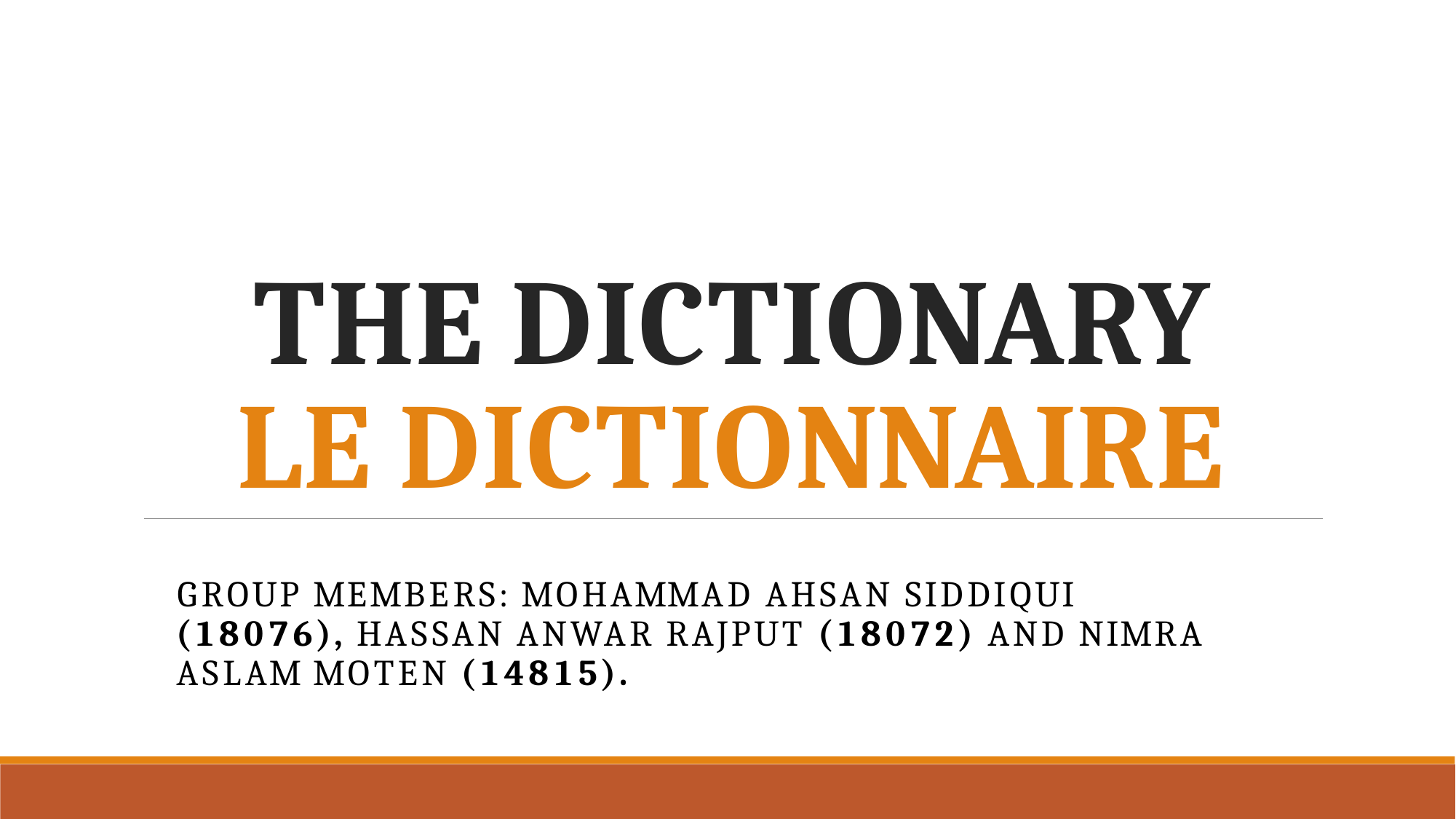

# THE DICTIONARY LE DICTIONNAIRE
GROUP MEMBERS: MOHAMMAD AHSAN SIDDIQUi (18076), hassan ANWAR RAJPUT (18072) and Nimra ASLAM MOTEN (14815).